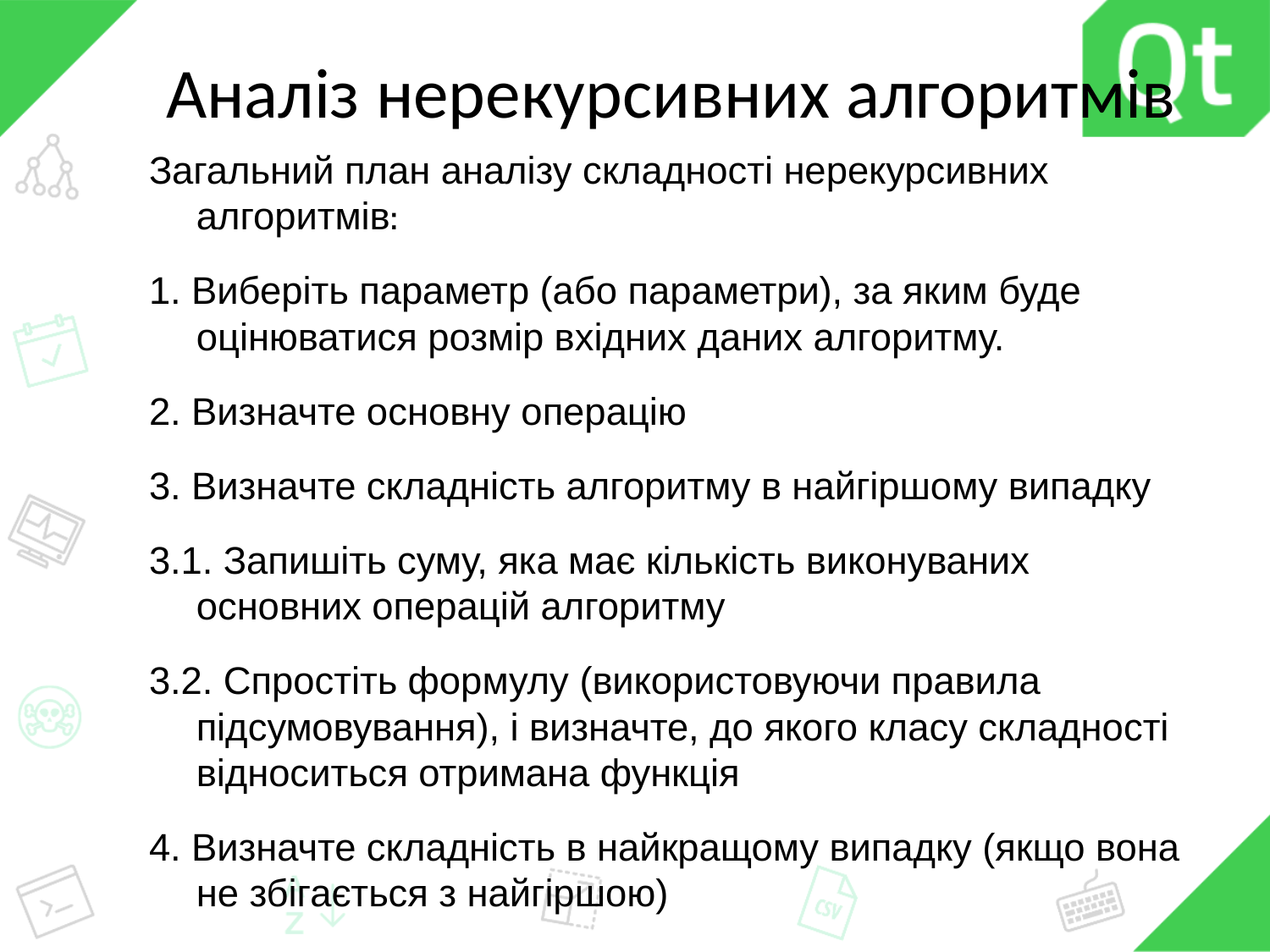

# Аналіз нерекурсивних алгоритмів
Загальний план аналізу складності нерекурсивних алгоритмів:
1. Виберіть параметр (або параметри), за яким буде оцінюватися розмір вхідних даних алгоритму.
2. Визначте основну операцію
3. Визначте складність алгоритму в найгіршому випадку
3.1. Запишіть суму, яка має кількість виконуваних основних операцій алгоритму
3.2. Спростіть формулу (використовуючи правила підсумовування), і визначте, до якого класу складності відноситься отримана функція
4. Визначте складність в найкращому випадку (якщо вона не збігається з найгіршою)